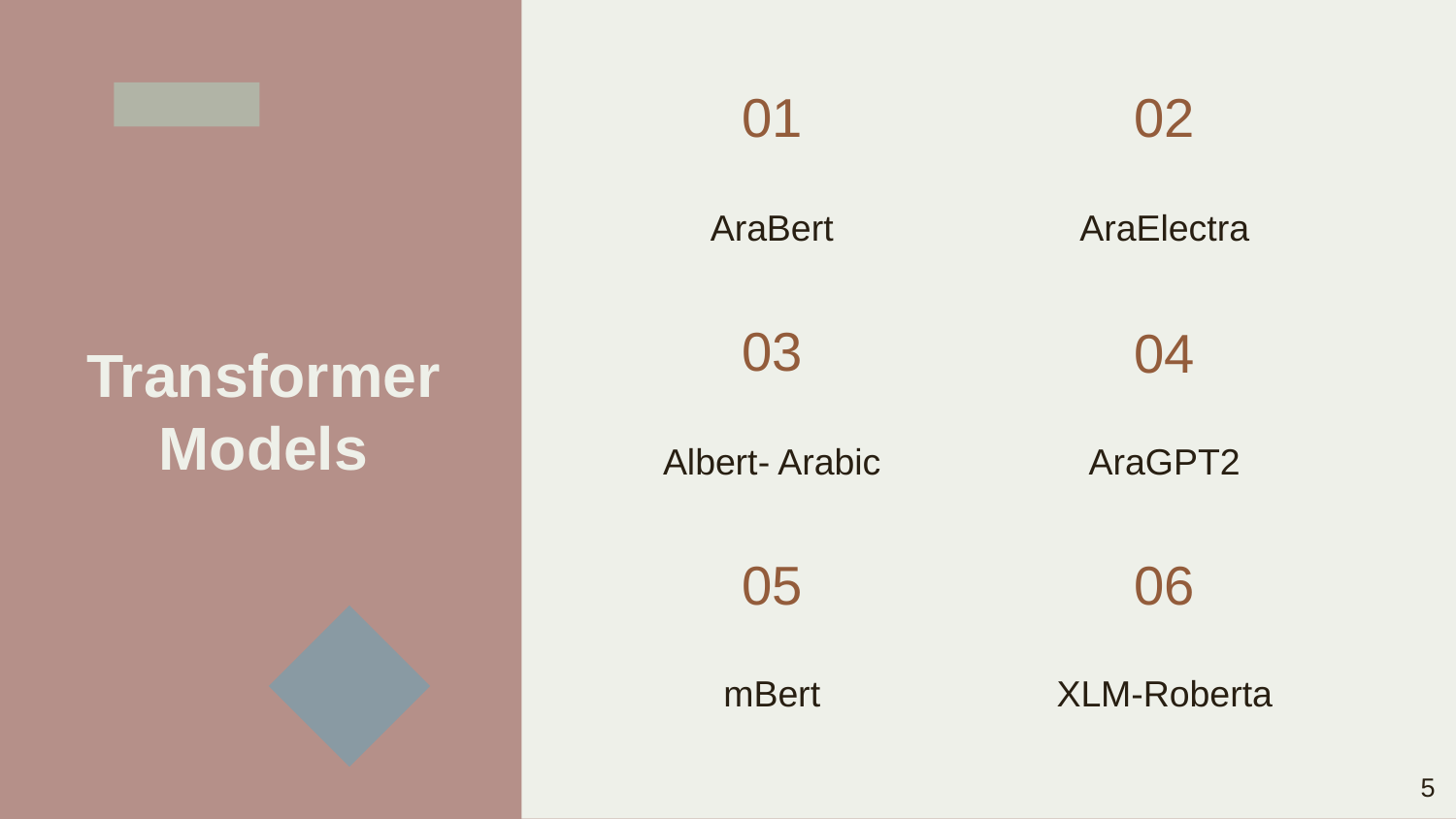

# 01

02
AraBert
AraElectra
03
04
Transformer Models
Albert- Arabic
AraGPT2
05
06

mBert
XLM-Roberta
5